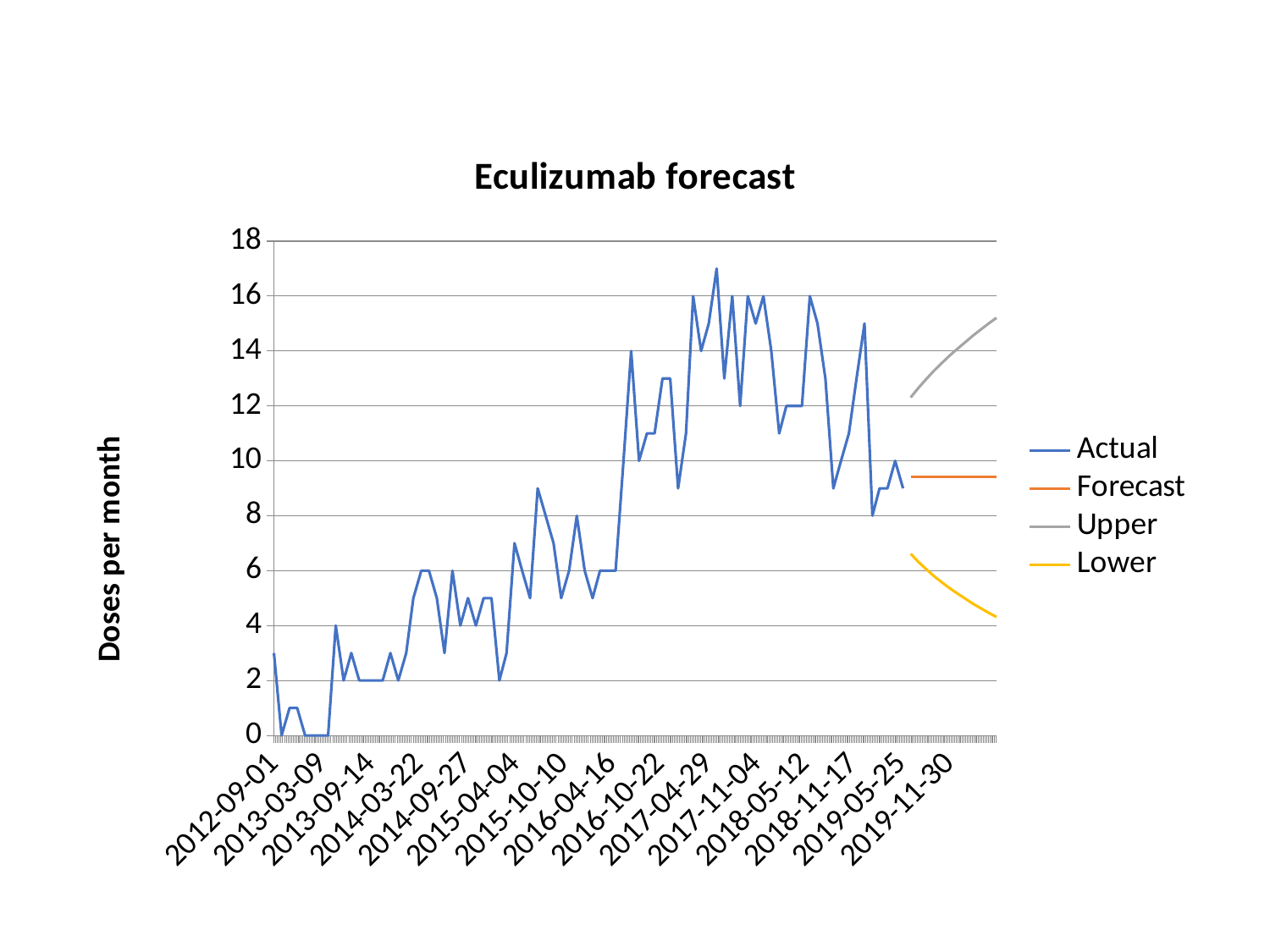

### Chart: Eculizumab forecast

| Category | Actual | Forecast | Upper | Lower |
|---|---|---|---|---|
| 41153.0 | 3.0 | None | None | None |
| 41183.0 | 0.0 | None | None | None |
| 41214.0 | 1.0 | None | None | None |
| 41244.0 | 1.0 | None | None | None |
| 41275.0 | 0.0 | None | None | None |
| 41306.0 | 0.0 | None | None | None |
| 41334.0 | 0.0 | None | None | None |
| 41365.0 | 0.0 | None | None | None |
| 41395.0 | 4.0 | None | None | None |
| 41426.0 | 2.0 | None | None | None |
| 41456.0 | 3.0 | None | None | None |
| 41487.0 | 2.0 | None | None | None |
| 41518.0 | 2.0 | None | None | None |
| 41548.0 | 2.0 | None | None | None |
| 41579.0 | 2.0 | None | None | None |
| 41609.0 | 3.0 | None | None | None |
| 41640.0 | 2.0 | None | None | None |
| 41671.0 | 3.0 | None | None | None |
| 41699.0 | 5.0 | None | None | None |
| 41730.0 | 6.0 | None | None | None |
| 41760.0 | 6.0 | None | None | None |
| 41791.0 | 5.0 | None | None | None |
| 41821.0 | 3.0 | None | None | None |
| 41852.0 | 6.0 | None | None | None |
| 41883.0 | 4.0 | None | None | None |
| 41913.0 | 5.0 | None | None | None |
| 41944.0 | 4.0 | None | None | None |
| 41974.0 | 5.0 | None | None | None |
| 42005.0 | 5.0 | None | None | None |
| 42036.0 | 2.0 | None | None | None |
| 42064.0 | 3.0 | None | None | None |
| 42095.0 | 7.0 | None | None | None |
| 42125.0 | 6.0 | None | None | None |
| 42156.0 | 5.0 | None | None | None |
| 42186.0 | 9.0 | None | None | None |
| 42217.0 | 8.0 | None | None | None |
| 42248.0 | 7.0 | None | None | None |
| 42278.0 | 5.0 | None | None | None |
| 42309.0 | 6.0 | None | None | None |
| 42339.0 | 8.0 | None | None | None |
| 42370.0 | 6.0 | None | None | None |
| 42401.0 | 5.0 | None | None | None |
| 42430.0 | 6.0 | None | None | None |
| 42461.0 | 6.0 | None | None | None |
| 42491.0 | 6.0 | None | None | None |
| 42522.0 | 10.0 | None | None | None |
| 42552.0 | 14.0 | None | None | None |
| 42583.0 | 10.0 | None | None | None |
| 42614.0 | 11.0 | None | None | None |
| 42644.0 | 11.0 | None | None | None |
| 42675.0 | 13.0 | None | None | None |
| 42705.0 | 13.0 | None | None | None |
| 42736.0 | 9.0 | None | None | None |
| 42767.0 | 11.0 | None | None | None |
| 42795.0 | 16.0 | None | None | None |
| 42826.0 | 14.0 | None | None | None |
| 42856.0 | 15.0 | None | None | None |
| 42887.0 | 17.0 | None | None | None |
| 42917.0 | 13.0 | None | None | None |
| 42948.0 | 16.0 | None | None | None |
| 42979.0 | 12.0 | None | None | None |
| 43009.0 | 16.0 | None | None | None |
| 43040.0 | 15.0 | None | None | None |
| 43070.0 | 16.0 | None | None | None |
| 43101.0 | 14.0 | None | None | None |
| 43132.0 | 11.0 | None | None | None |
| 43160.0 | 12.0 | None | None | None |
| 43191.0 | 12.0 | None | None | None |
| 43221.0 | 12.0 | None | None | None |
| 43252.0 | 16.0 | None | None | None |
| 43282.0 | 15.0 | None | None | None |
| 43313.0 | 13.0 | None | None | None |
| 43344.0 | 9.0 | None | None | None |
| 43374.0 | 10.0 | None | None | None |
| 43405.0 | 11.0 | None | None | None |
| 43435.0 | 13.0 | None | None | None |
| 43466.0 | 15.0 | None | None | None |
| 43497.0 | 8.0 | None | None | None |
| 43525.0 | 9.0 | None | None | None |
| 43556.0 | 9.0 | None | None | None |
| 43586.0 | 10.0 | None | None | None |
| 43617.0 | 9.0 | None | None | None |
| 43647.0 | None | 9.417074141637801 | 12.308417133393533 | 6.614270527447781 |
| 43678.0 | None | 9.417074141637801 | 12.664320075786701 | 6.312228652841026 |
| 43709.0 | None | 9.417074141637801 | 12.988706116359992 | 6.041839859527827 |
| 43739.0 | None | 9.417074141637801 | 13.289100094950735 | 5.795581158220401 |
| 43770.0 | None | 9.417074141637801 | 13.570432884643084 | 5.568523575733535 |
| 43800.0 | None | 9.417074141637801 | 13.836143948286011 | 5.357229600474936 |
| 43831.0 | None | 9.417074141637801 | 14.08874577309828 | 5.159188749959794 |
| 43862.0 | None | 9.417074141637801 | 14.330140130565775 | 4.972501313152133 |
| 43891.0 | None | 9.417074141637801 | 14.56180778432018 | 4.795688644952461 |
| 43922.0 | None | 9.417074141637801 | 14.784928536281775 | 4.6275731225582675 |
| 43952.0 | None | 9.417074141637801 | 15.000460539966804 | 4.467198834807006 |
| 43983.0 | None | 9.417074141637801 | 15.209194600178307 | 4.3137772852937335 |